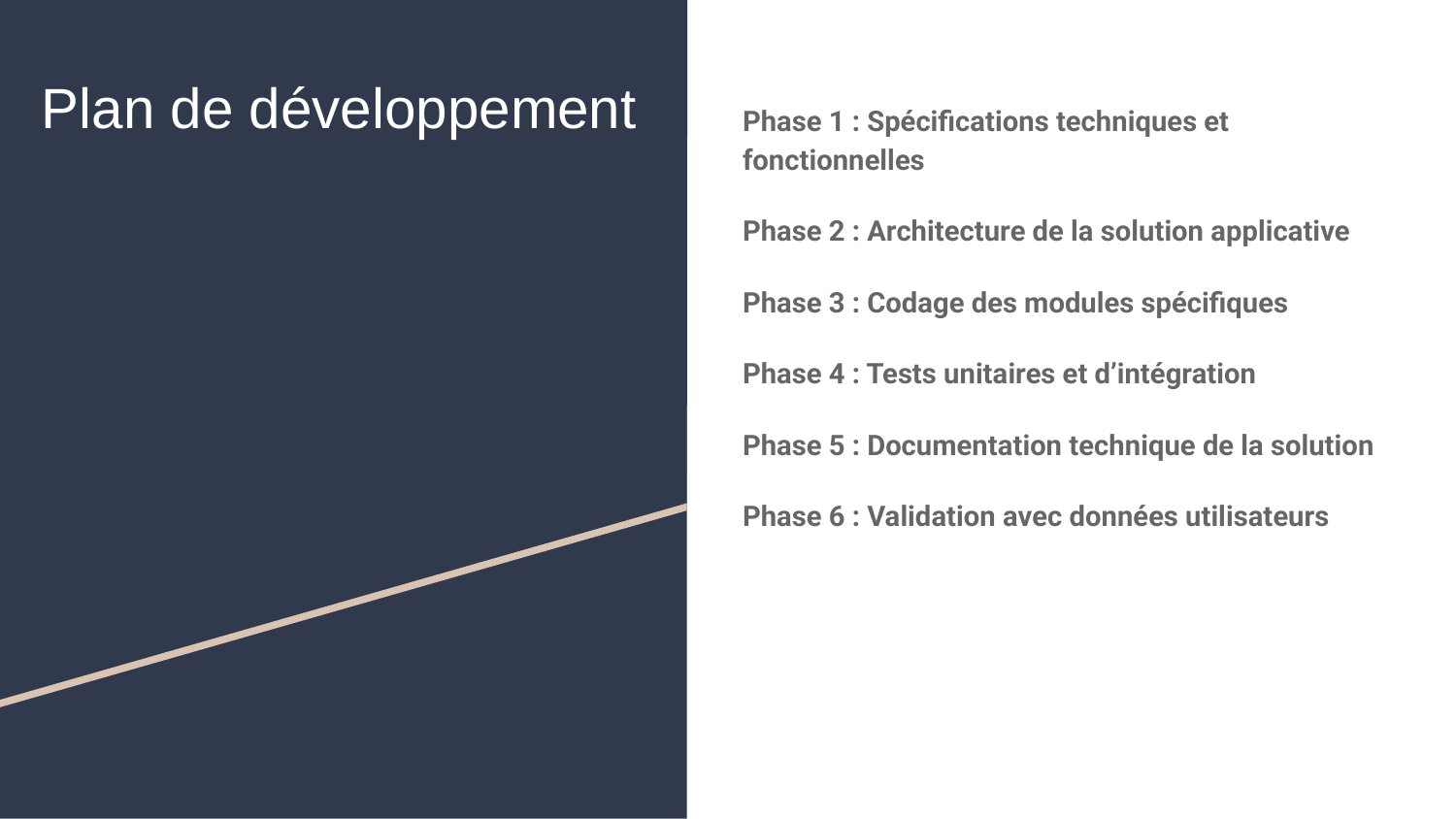

# Plan de développement
Phase 1 : Spécifications techniques et fonctionnelles
Phase 2 : Architecture de la solution applicative
Phase 3 : Codage des modules spécifiques
Phase 4 : Tests unitaires et d’intégration
Phase 5 : Documentation technique de la solution
Phase 6 : Validation avec données utilisateurs